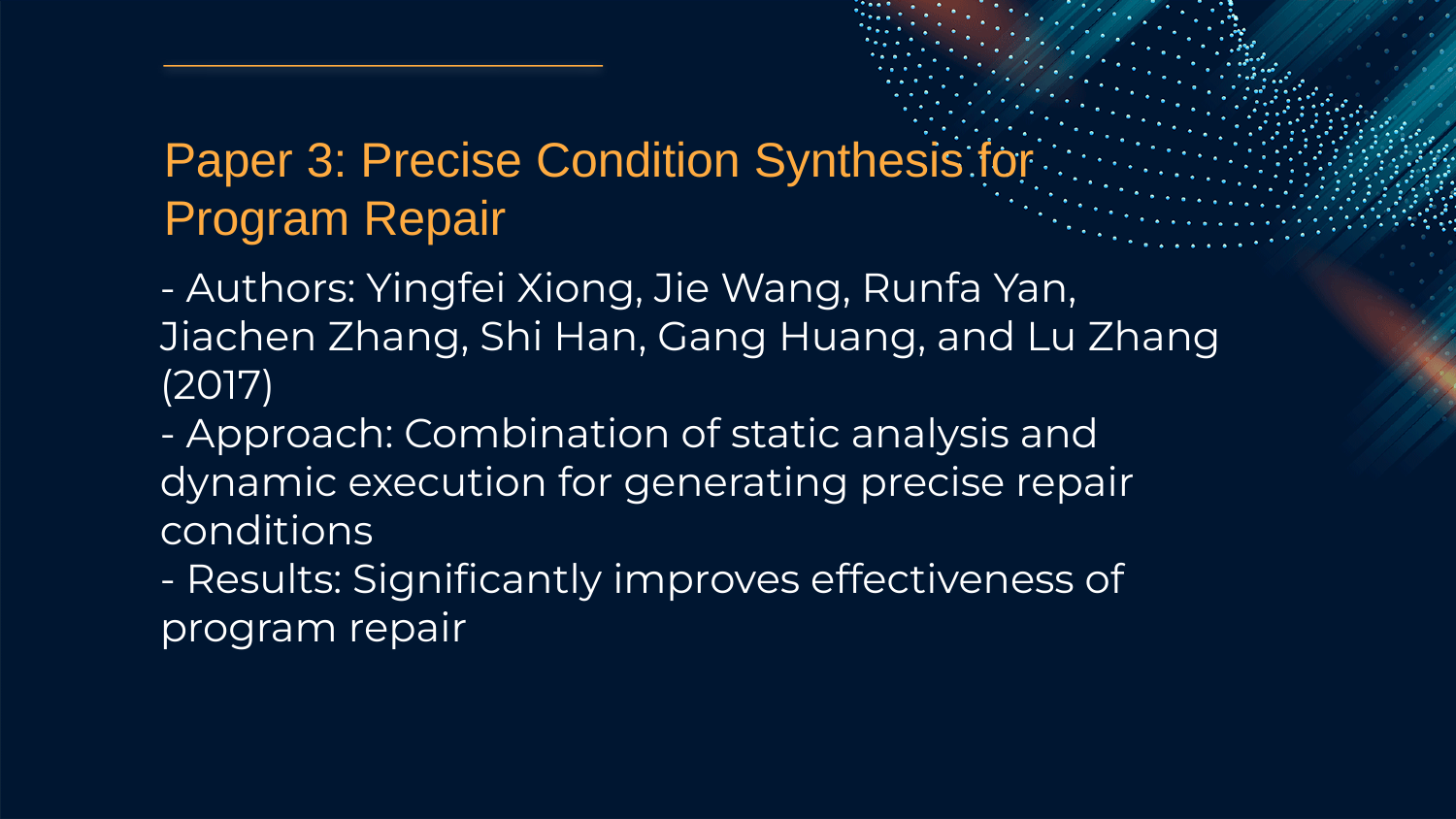

Paper 3: Precise Condition Synthesis for Program Repair

- Authors: Yingfei Xiong, Jie Wang, Runfa Yan, Jiachen Zhang, Shi Han, Gang Huang, and Lu Zhang (2017)
- Approach: Combination of static analysis and dynamic execution for generating precise repair conditions
- Results: Significantly improves effectiveness of program repair